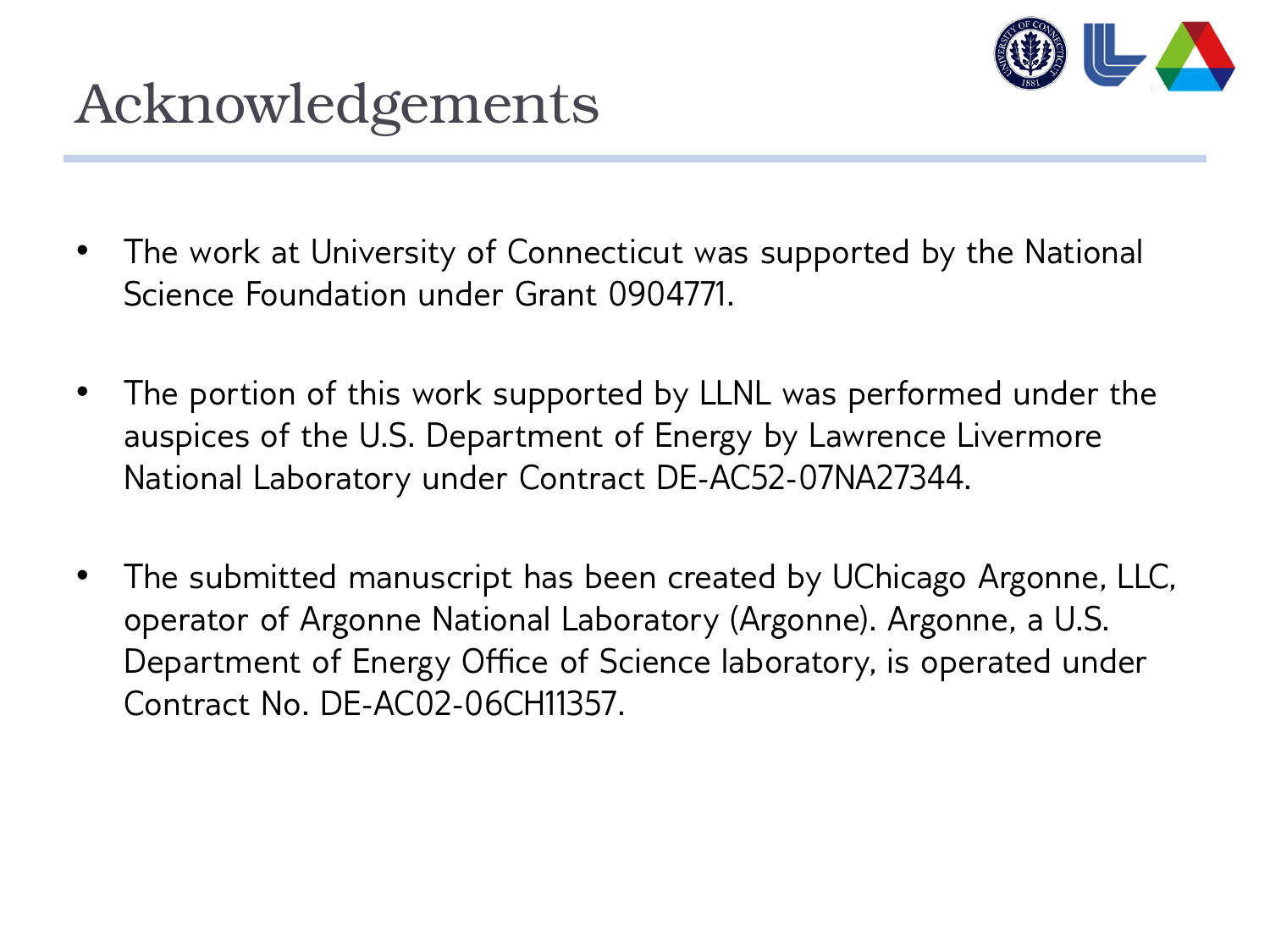

# Acknowledgements
The work at University of Connecticut was supported by the National Science Foundation under Grant 0904771.

The portion of this work supported by LLNL was performed under the auspices of the U.S. Department of Energy by Lawrence Livermore National Laboratory under Contract DE-AC52-07NA27344.

The submitted manuscript has been created by UChicago Argonne, LLC, operator of Argonne National Laboratory (Argonne). Argonne, a U.S. Department of Energy Office of Science laboratory, is operated under Contract No. DE-AC02-06CH11357.